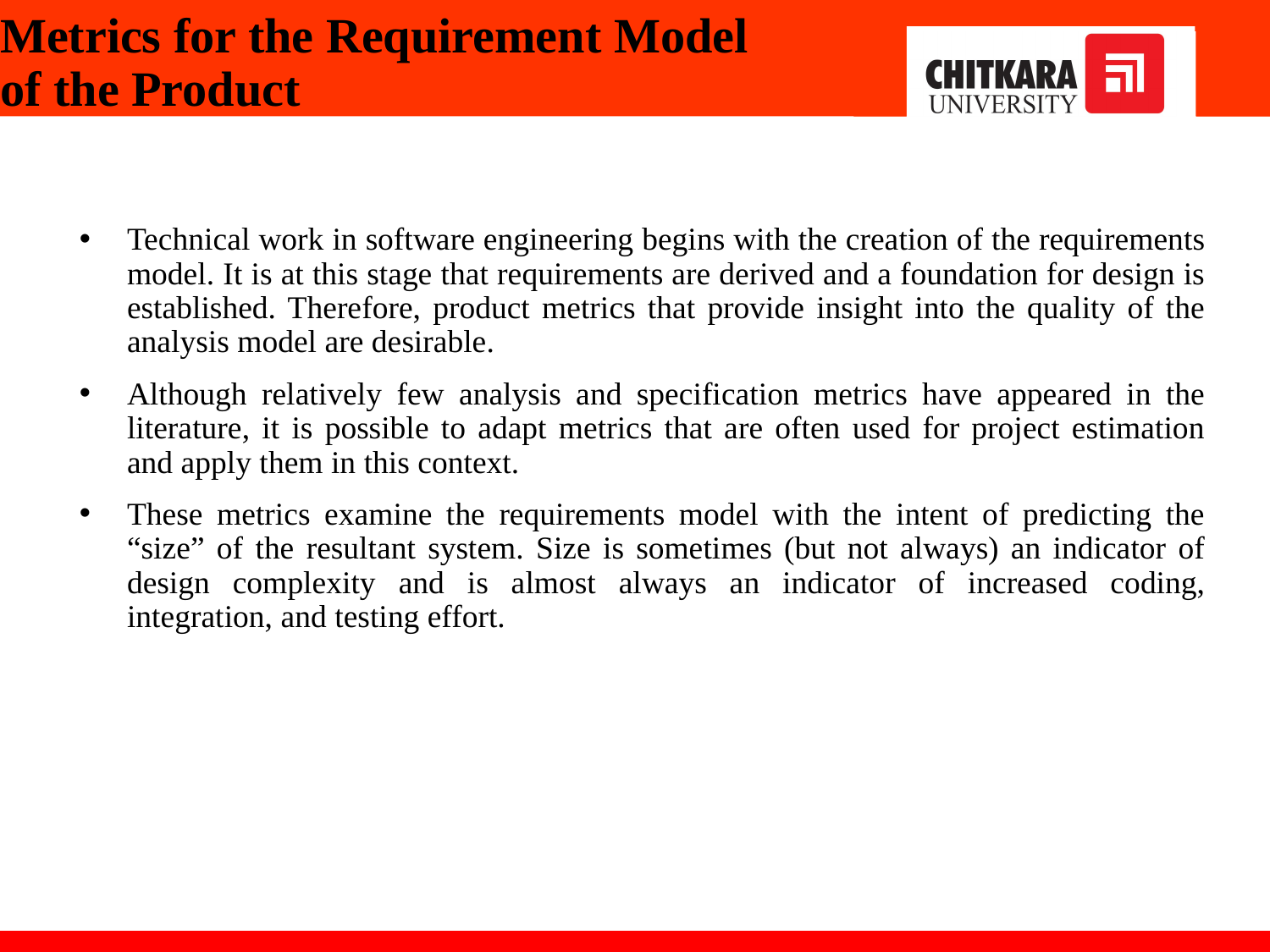

# Metrics for the Requirement Model of the Product
Technical work in software engineering begins with the creation of the requirements model. It is at this stage that requirements are derived and a foundation for design is established. Therefore, product metrics that provide insight into the quality of the analysis model are desirable.
Although relatively few analysis and specification metrics have appeared in the literature, it is possible to adapt metrics that are often used for project estimation and apply them in this context.
These metrics examine the requirements model with the intent of predicting the “size” of the resultant system. Size is sometimes (but not always) an indicator of design complexity and is almost always an indicator of increased coding, integration, and testing effort.